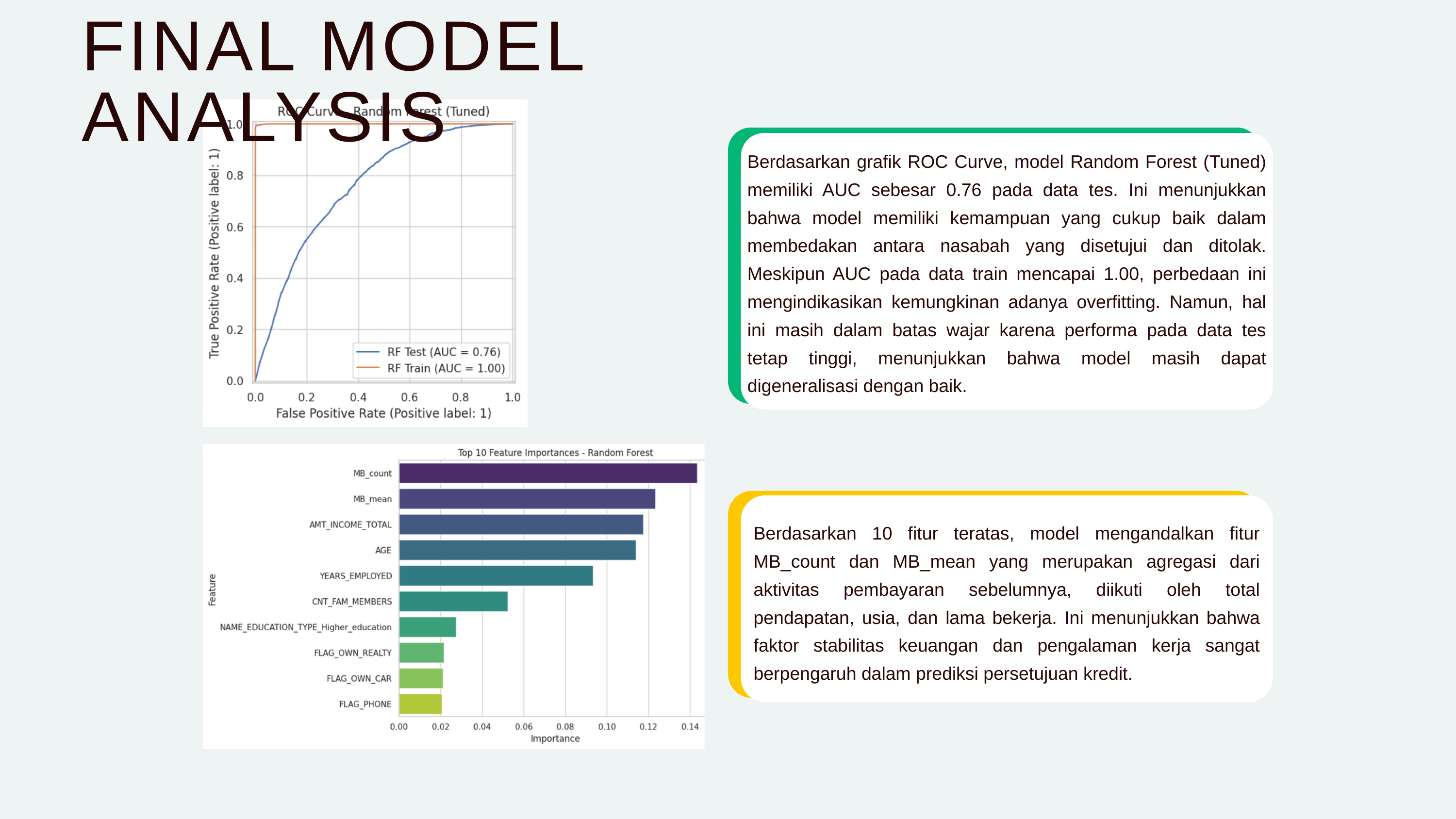

FINAL MODEL ANALYSIS

Berdasarkan grafik ROC Curve, model Random Forest (Tuned) memiliki AUC sebesar 0.76 pada data tes. Ini menunjukkan bahwa model memiliki kemampuan yang cukup baik dalam membedakan antara nasabah yang disetujui dan ditolak. Meskipun AUC pada data train mencapai 1.00, perbedaan ini mengindikasikan kemungkinan adanya overfitting. Namun, hal ini masih dalam batas wajar karena performa pada data tes tetap tinggi, menunjukkan bahwa model masih dapat digeneralisasi dengan baik.

Berdasarkan 10 fitur teratas, model mengandalkan fitur MB_count dan MB_mean yang merupakan agregasi dari aktivitas pembayaran sebelumnya, diikuti oleh total pendapatan, usia, dan lama bekerja. Ini menunjukkan bahwa faktor stabilitas keuangan dan pengalaman kerja sangat berpengaruh dalam prediksi persetujuan kredit.